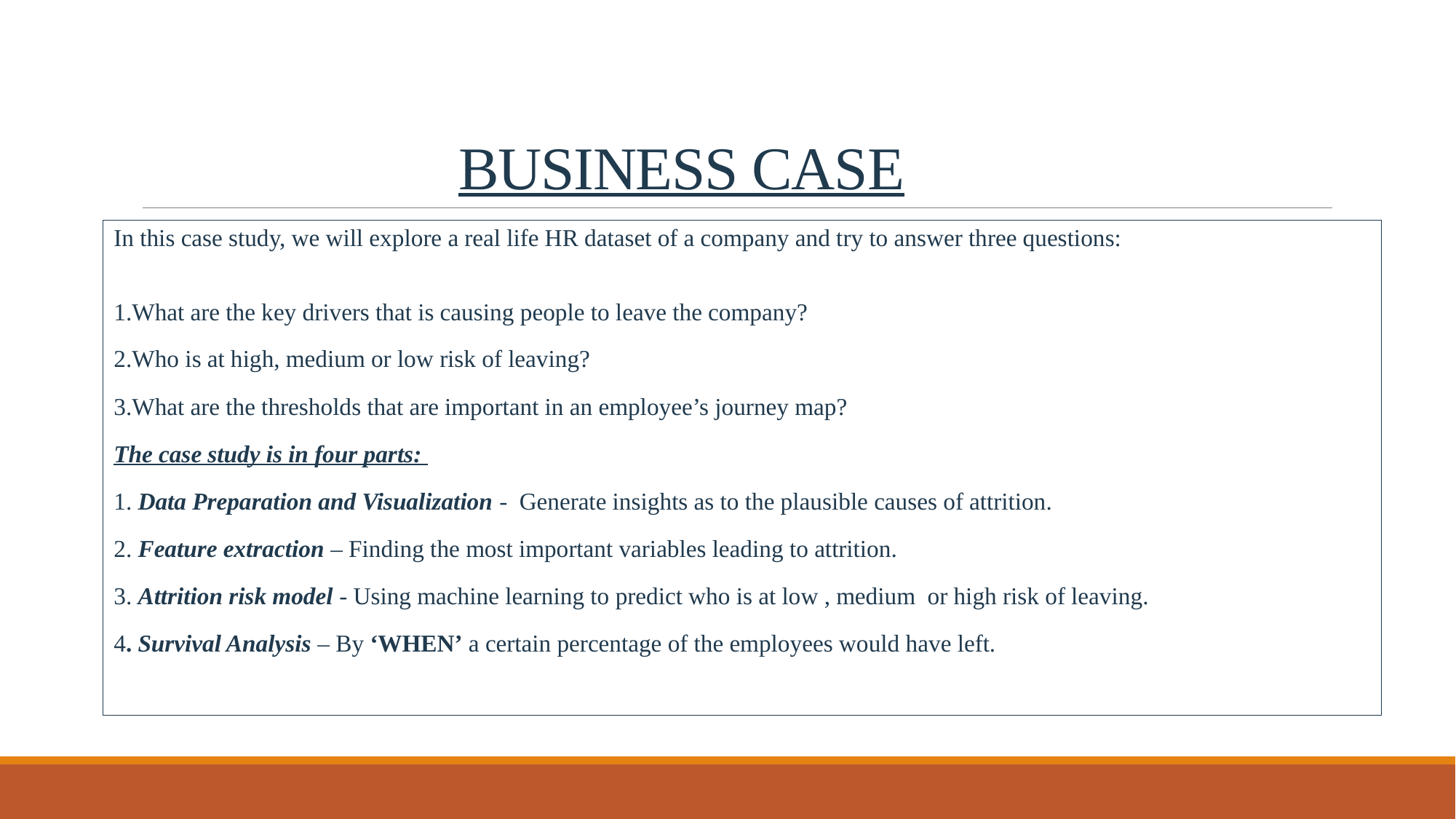

# BUSINESS CASE
In this case study, we will explore a real life HR dataset of a company and try to answer three questions:
1.What are the key drivers that is causing people to leave the company?
2.Who is at high, medium or low risk of leaving?
3.What are the thresholds that are important in an employee’s journey map?
The case study is in four parts:
1. Data Preparation and Visualization -  Generate insights as to the plausible causes of attrition.
2. Feature extraction – Finding the most important variables leading to attrition.
3. Attrition risk model - Using machine learning to predict who is at low , medium  or high risk of leaving.
4. Survival Analysis – By ‘WHEN’ a certain percentage of the employees would have left.